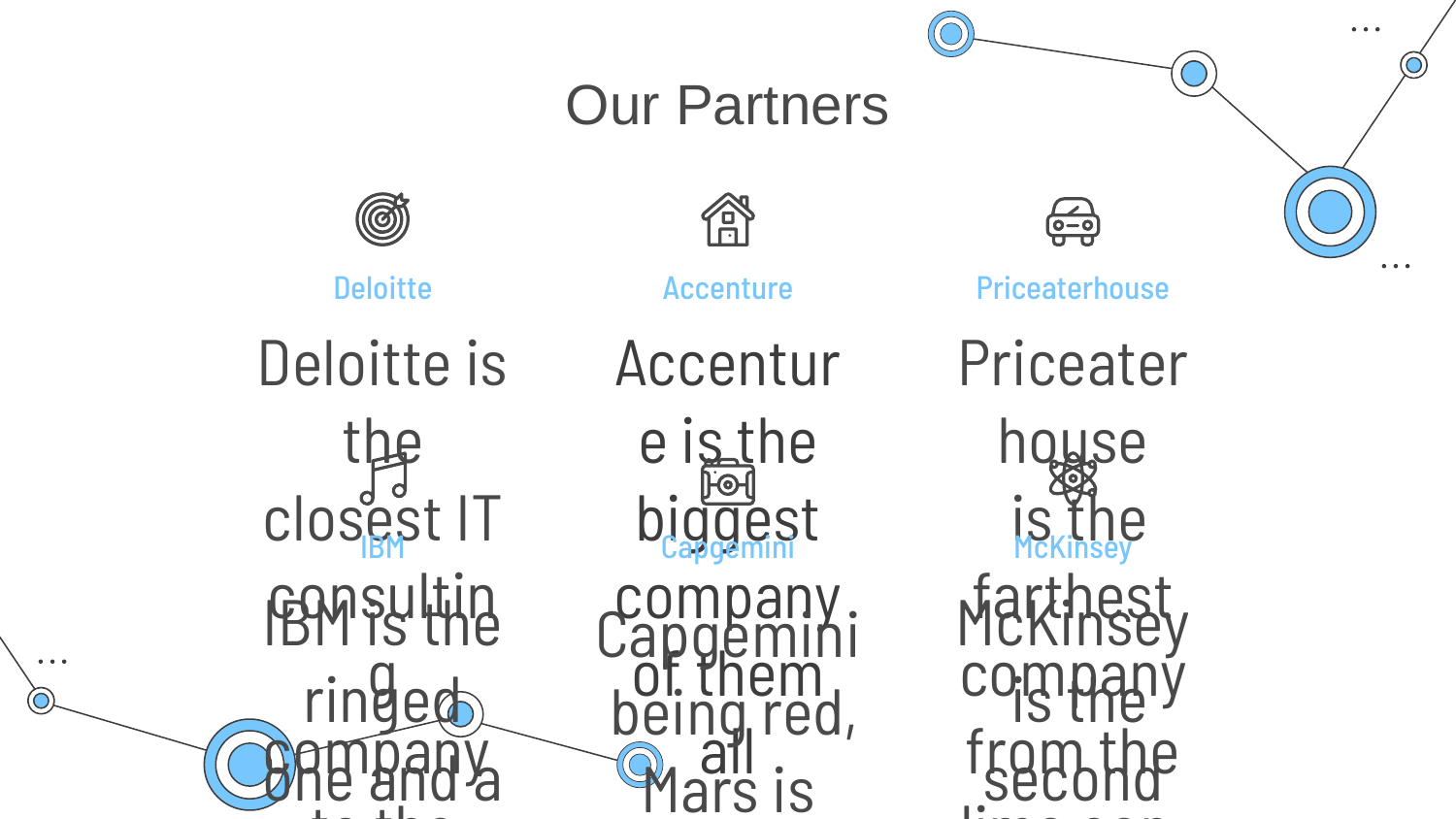

# Our Partners

Deloitte
Accenture
Priceaterhouse
Priceaterhouse
 is the farthest company from the lima con.

Deloitte is the closest IT consulting company  to the Lima con
Accenture is the biggest company of them all

IBM
McKinsey
Capgemini
IBM is the ringed one and a gas giant
McKinsey
 is the second hIghest earning company from the lima con.
Capgemini
 being red, Mars is actually a cold place